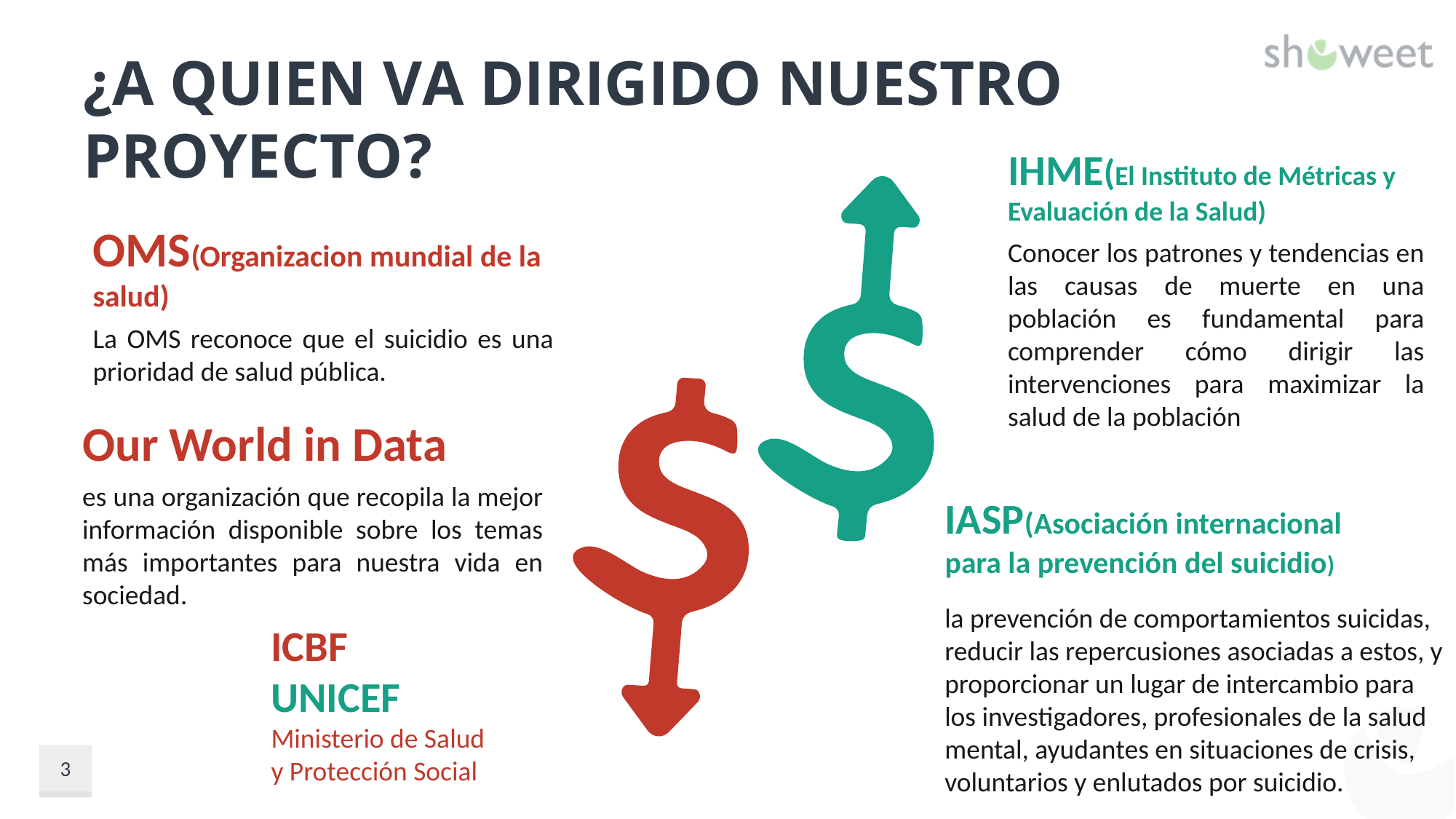

# ¿a quien va dirigido nuestro proyecto?
IHME(El Instituto de Métricas y Evaluación de la Salud)
Conocer los patrones y tendencias en las causas de muerte en una población es fundamental para comprender cómo dirigir las intervenciones para maximizar la salud de la población

OMS(Organizacion mundial de la salud)
La OMS reconoce que el suicidio es una prioridad de salud pública.
Our World in Data
es una organización que recopila la mejor información disponible sobre los temas más importantes para nuestra vida en sociedad.
IASP(Asociación internacional para la prevención del suicidio)

la prevención de comportamientos suicidas,
reducir las repercusiones asociadas a estos, y
proporcionar un lugar de intercambio para los investigadores, profesionales de la salud mental, ayudantes en situaciones de crisis, voluntarios y enlutados por suicidio.
ICBF
UNICEF
Ministerio de Salud y Protección Social

3